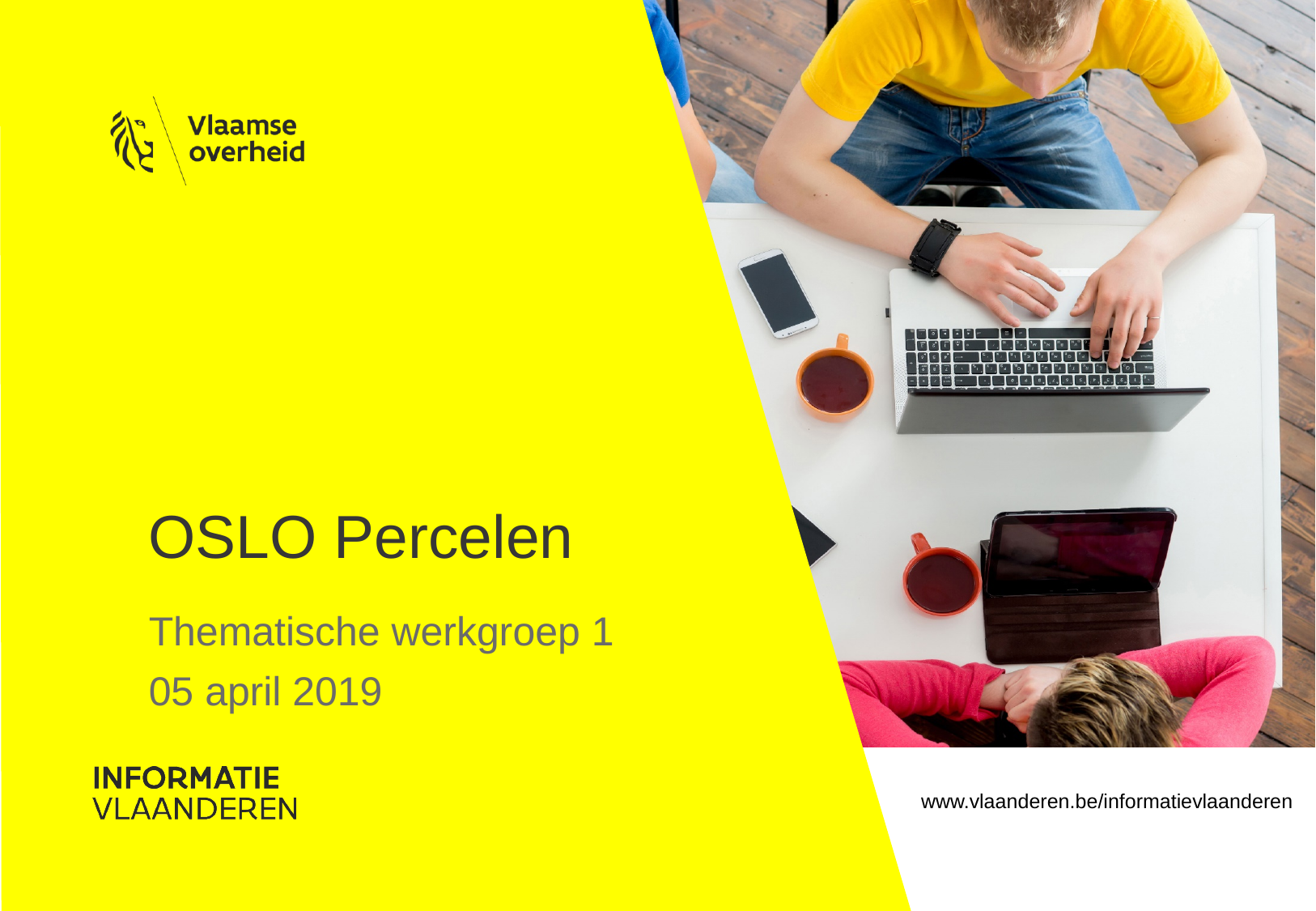

# OSLO Percelen
Thematische werkgroep 1
05 april 2019